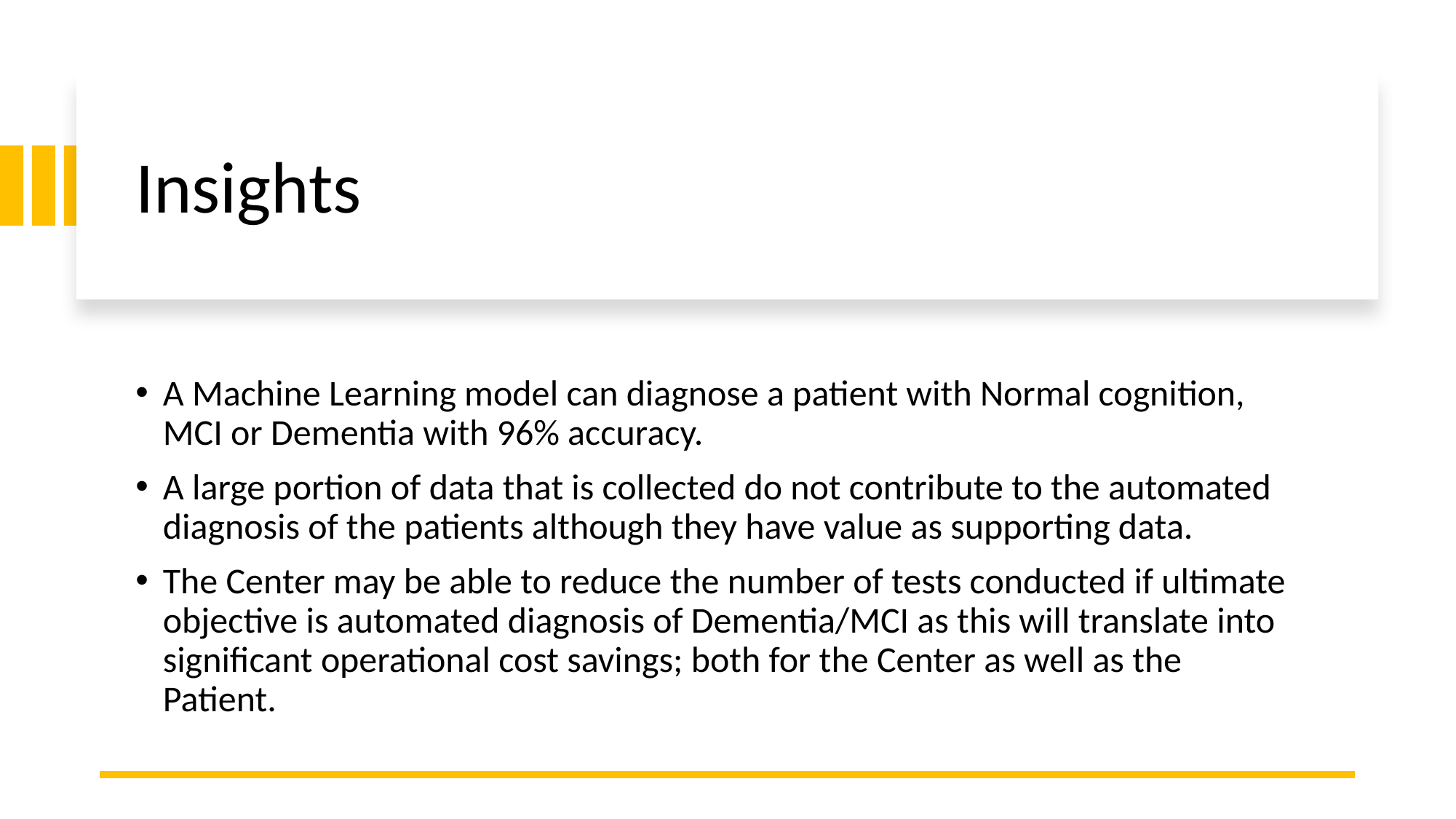

# Insights

A Machine Learning model can diagnose a patient with Normal cognition, MCI or Dementia with 96% accuracy.
A large portion of data that is collected do not contribute to the automated diagnosis of the patients although they have value as supporting data.
The Center may be able to reduce the number of tests conducted if ultimate objective is automated diagnosis of Dementia/MCI as this will translate into significant operational cost savings; both for the Center as well as the Patient.